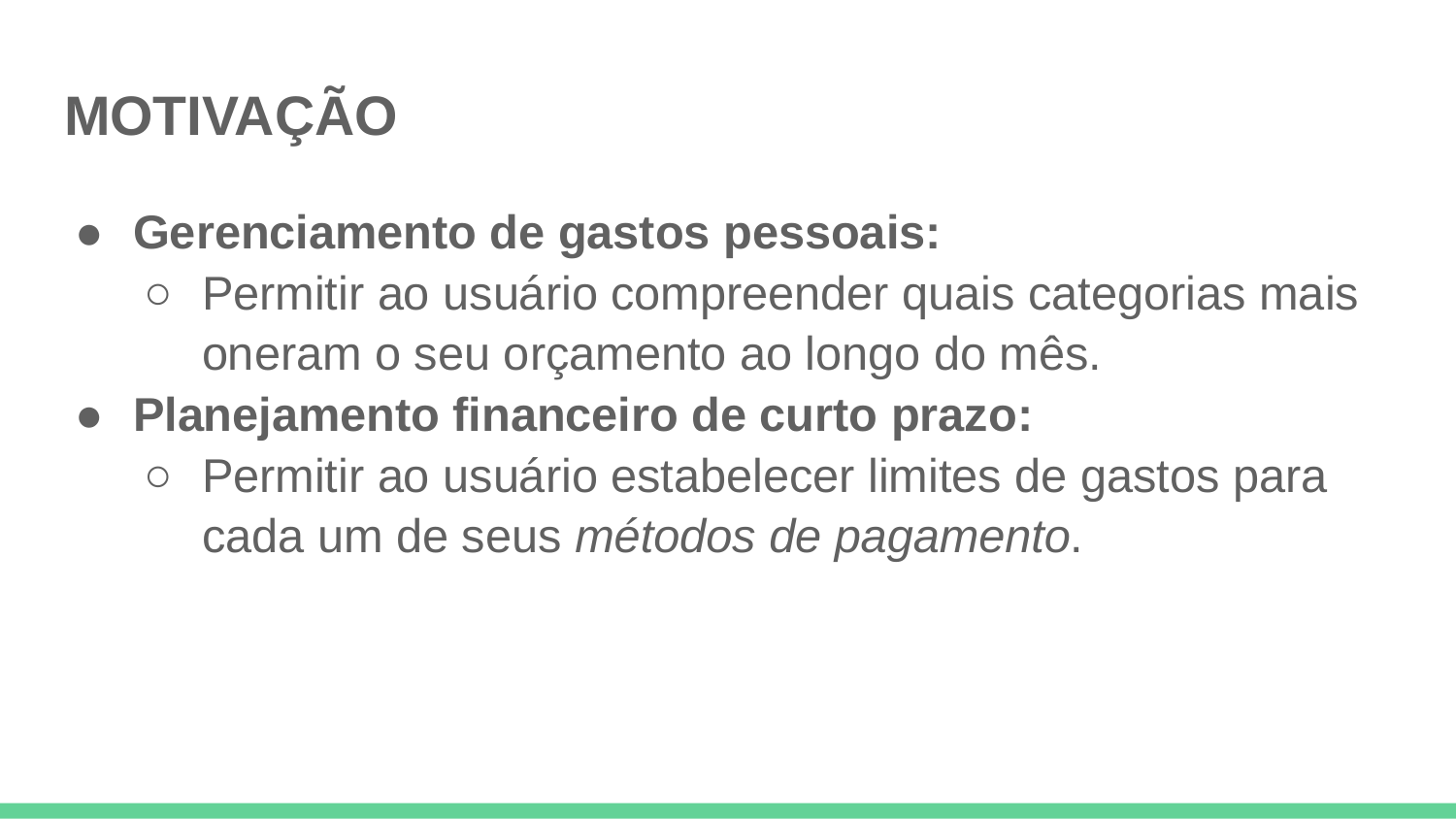

# MOTIVAÇÃO
Gerenciamento de gastos pessoais:
Permitir ao usuário compreender quais categorias mais oneram o seu orçamento ao longo do mês.
Planejamento financeiro de curto prazo:
Permitir ao usuário estabelecer limites de gastos para cada um de seus métodos de pagamento.